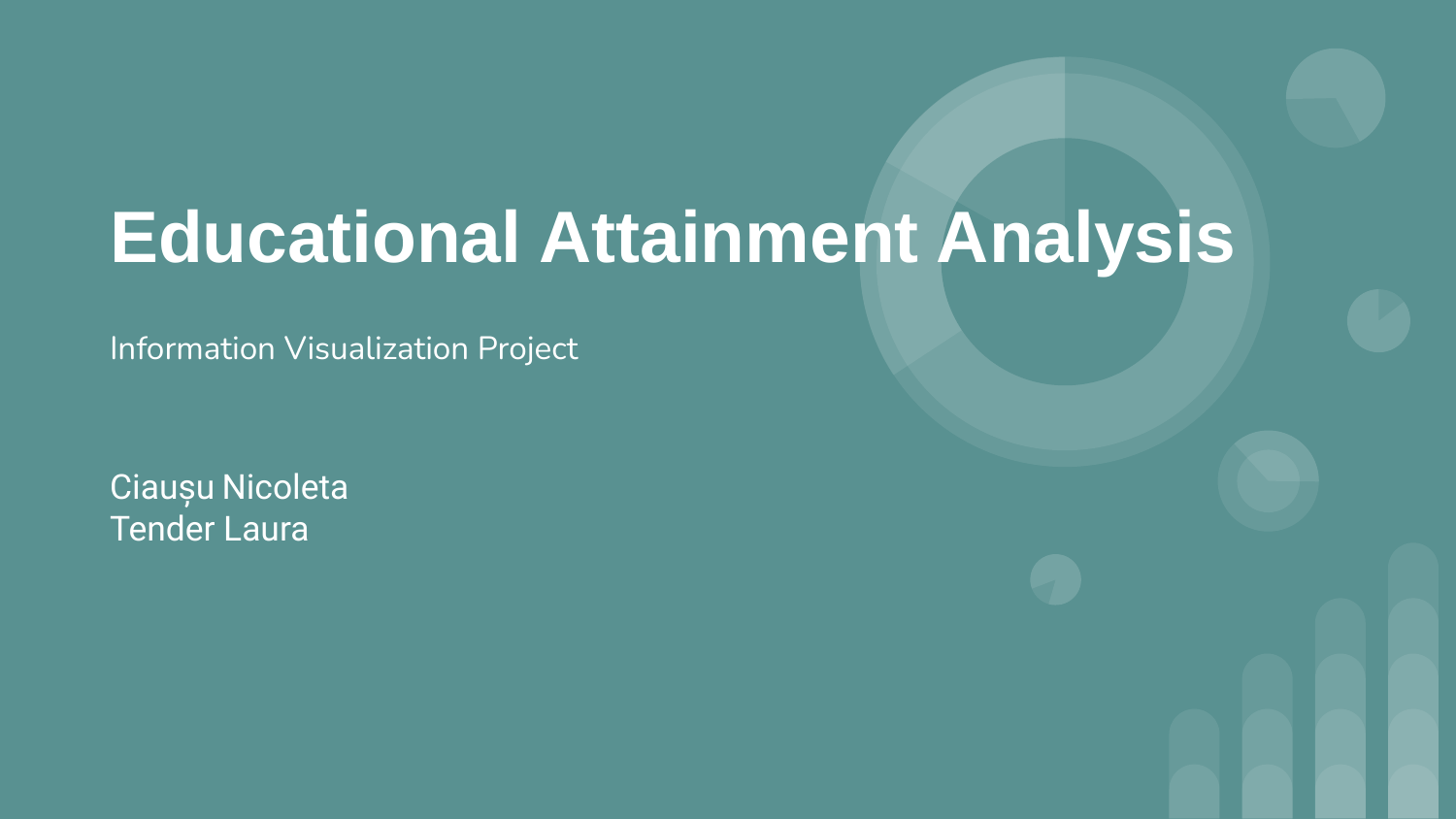

# Educational Attainment Analysis
Information Visualization Project
Ciaușu Nicoleta
Tender Laura